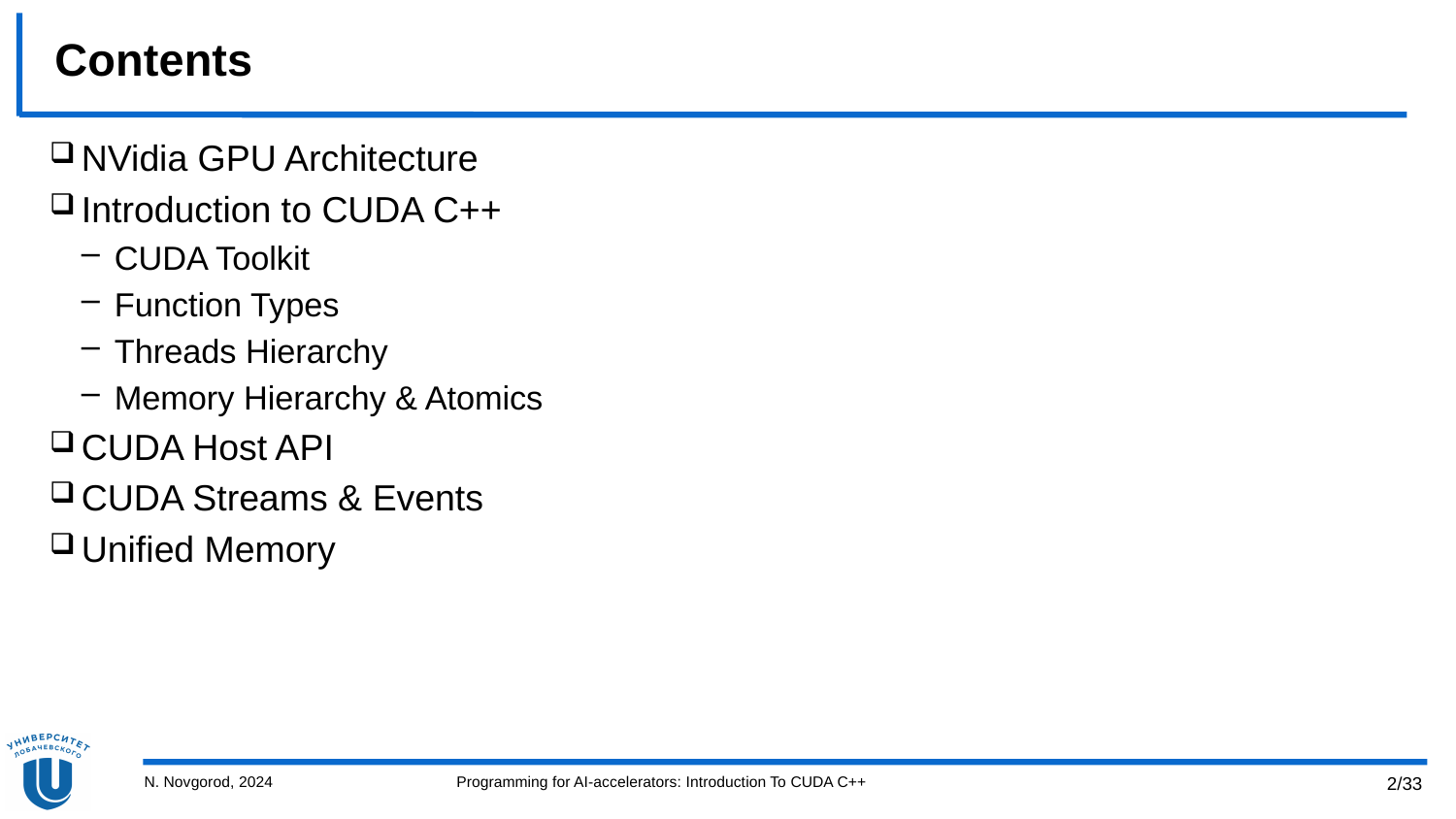

# Contents
NVidia GPU Architecture
Introduction to CUDA C++
CUDA Toolkit
Function Types
Threads Hierarchy
Memory Hierarchy & Atomics
CUDA Host API
CUDA Streams & Events
Unified Memory
N. Novgorod, 2024
Programming for AI-accelerators: Introduction To CUDA C++
2/33